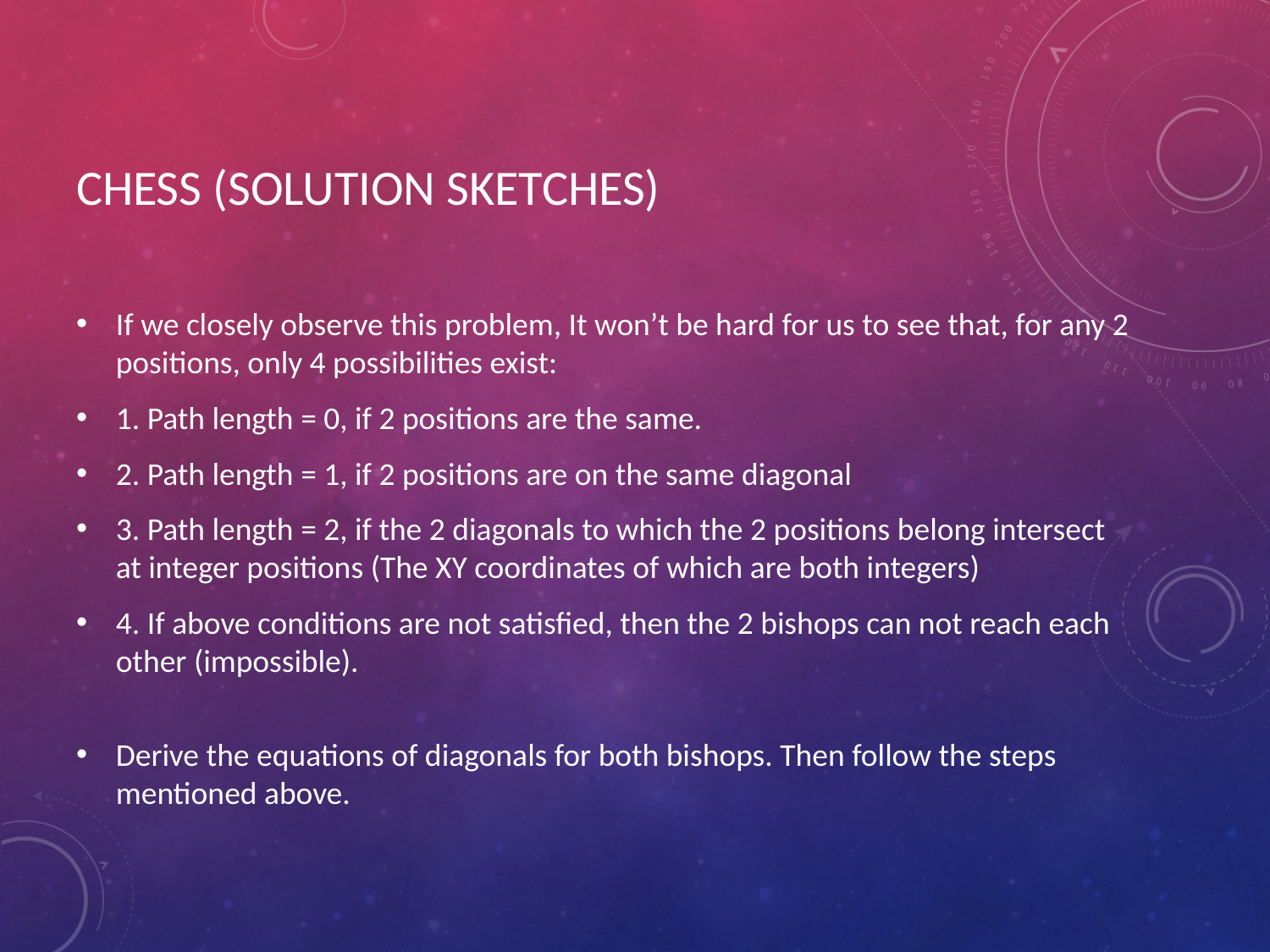

# Chess (Solution Sketches)
If we closely observe this problem, It won’t be hard for us to see that, for any 2 positions, only 4 possibilities exist:
1. Path length = 0, if 2 positions are the same.
2. Path length = 1, if 2 positions are on the same diagonal
3. Path length = 2, if the 2 diagonals to which the 2 positions belong intersect at integer positions (The XY coordinates of which are both integers)
4. If above conditions are not satisfied, then the 2 bishops can not reach each other (impossible).
Derive the equations of diagonals for both bishops. Then follow the steps mentioned above.